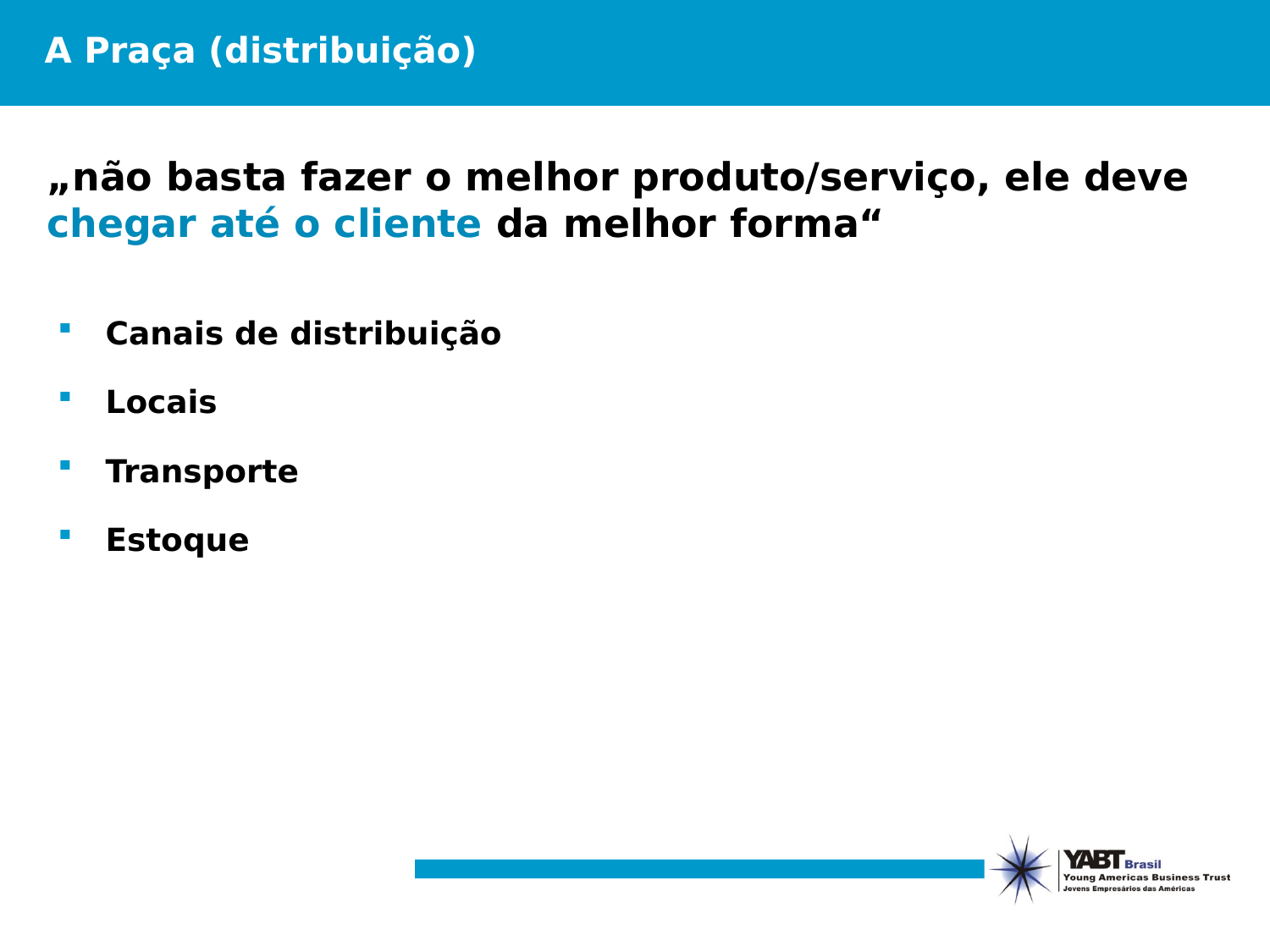

# A Praça (distribuição)
„não basta fazer o melhor produto/serviço, ele deve chegar até o cliente da melhor forma“

Canais de distribuição
Locais
Transporte
Estoque